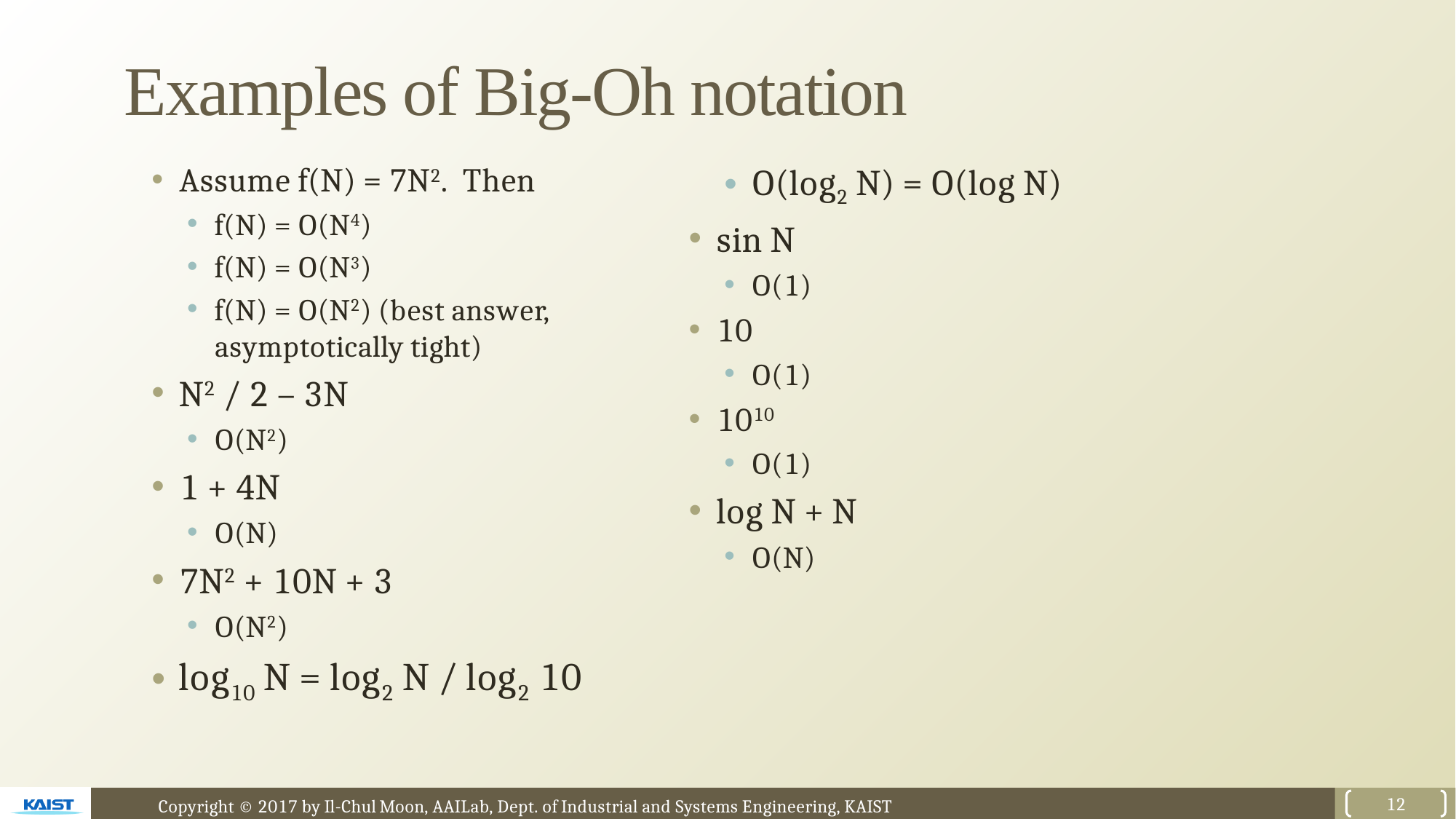

# Examples of Big-Oh notation
Assume f(N) = 7N2.  Then
f(N) = O(N4)
f(N) = O(N3)
f(N) = O(N2) (best answer, asymptotically tight)
N2 / 2 – 3N
O(N2)
1 + 4N
O(N)
7N2 + 10N + 3
O(N2)
log10 N = log2 N / log2 10
O(log2 N) = O(log N)
sin N
O(1)
10
O(1)
1010
O(1)
log N + N
O(N)
12